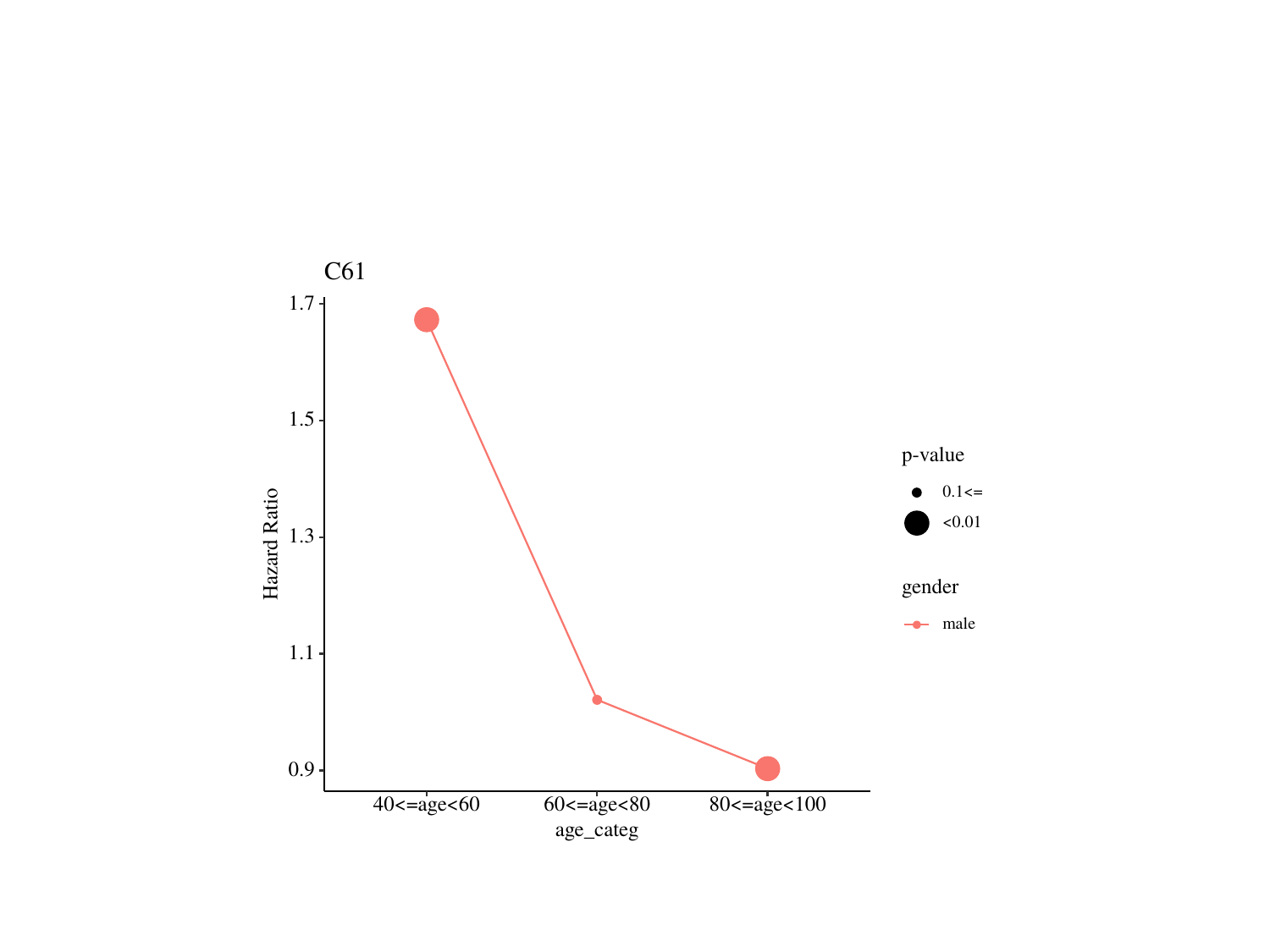

#

C61
1.7

1.5

p-value
0.1<=

<0.01
1.3
Hazard Ratio

gender
male

1.1

0.9

40<=age<60
60<=age<80
80<=age<100
age_categ